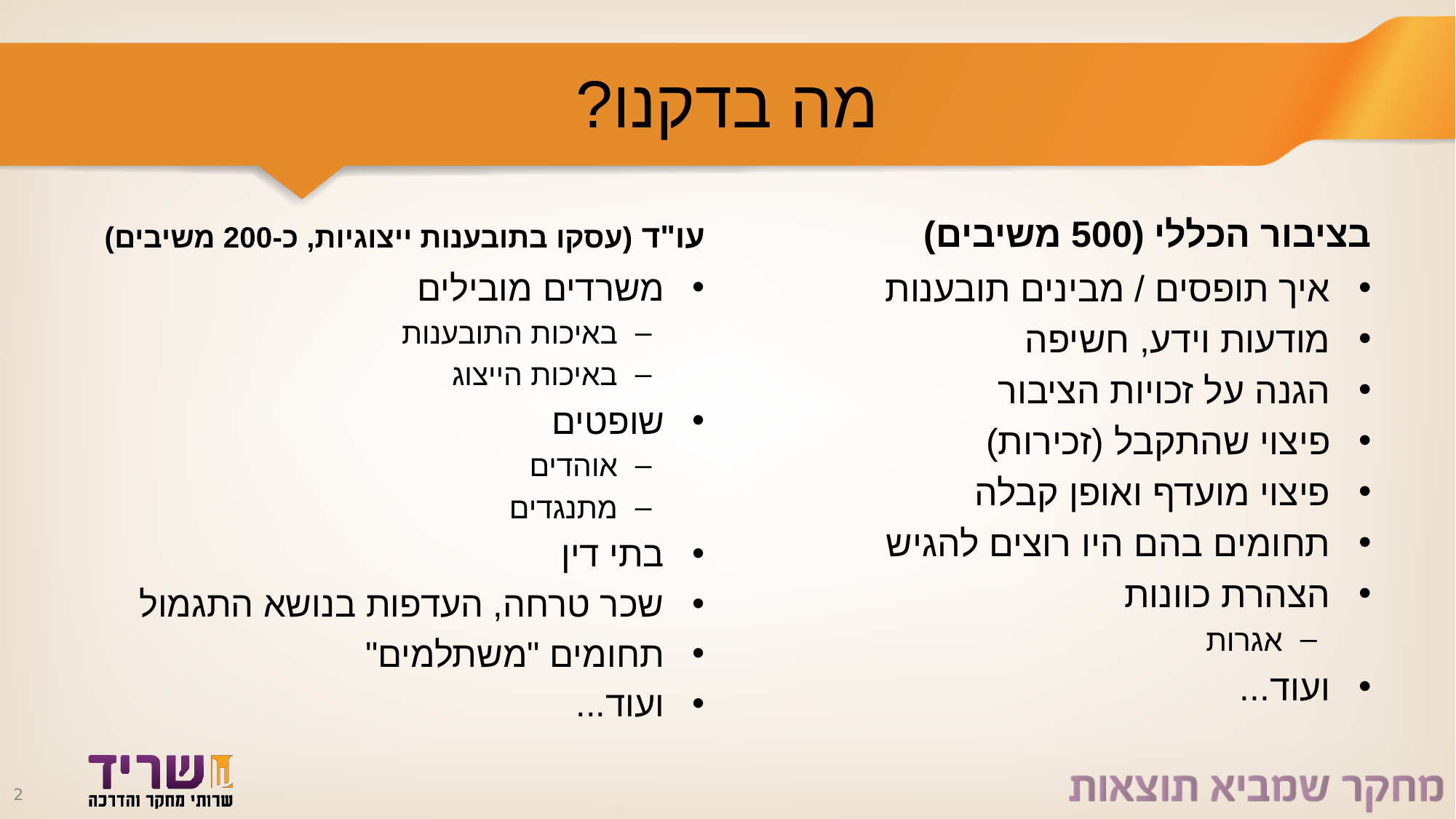

# מה בדקנו?
עו"ד (עסקו בתובענות ייצוגיות, כ-200 משיבים)
בציבור הכללי (500 משיבים)
משרדים מובילים
באיכות התובענות
באיכות הייצוג
שופטים
אוהדים
מתנגדים
בתי דין
שכר טרחה, העדפות בנושא התגמול
תחומים "משתלמים"
ועוד...
איך תופסים / מבינים תובענות
מודעות וידע, חשיפה
הגנה על זכויות הציבור
פיצוי שהתקבל (זכירות)
פיצוי מועדף ואופן קבלה
תחומים בהם היו רוצים להגיש
הצהרת כוונות
אגרות
ועוד...
2